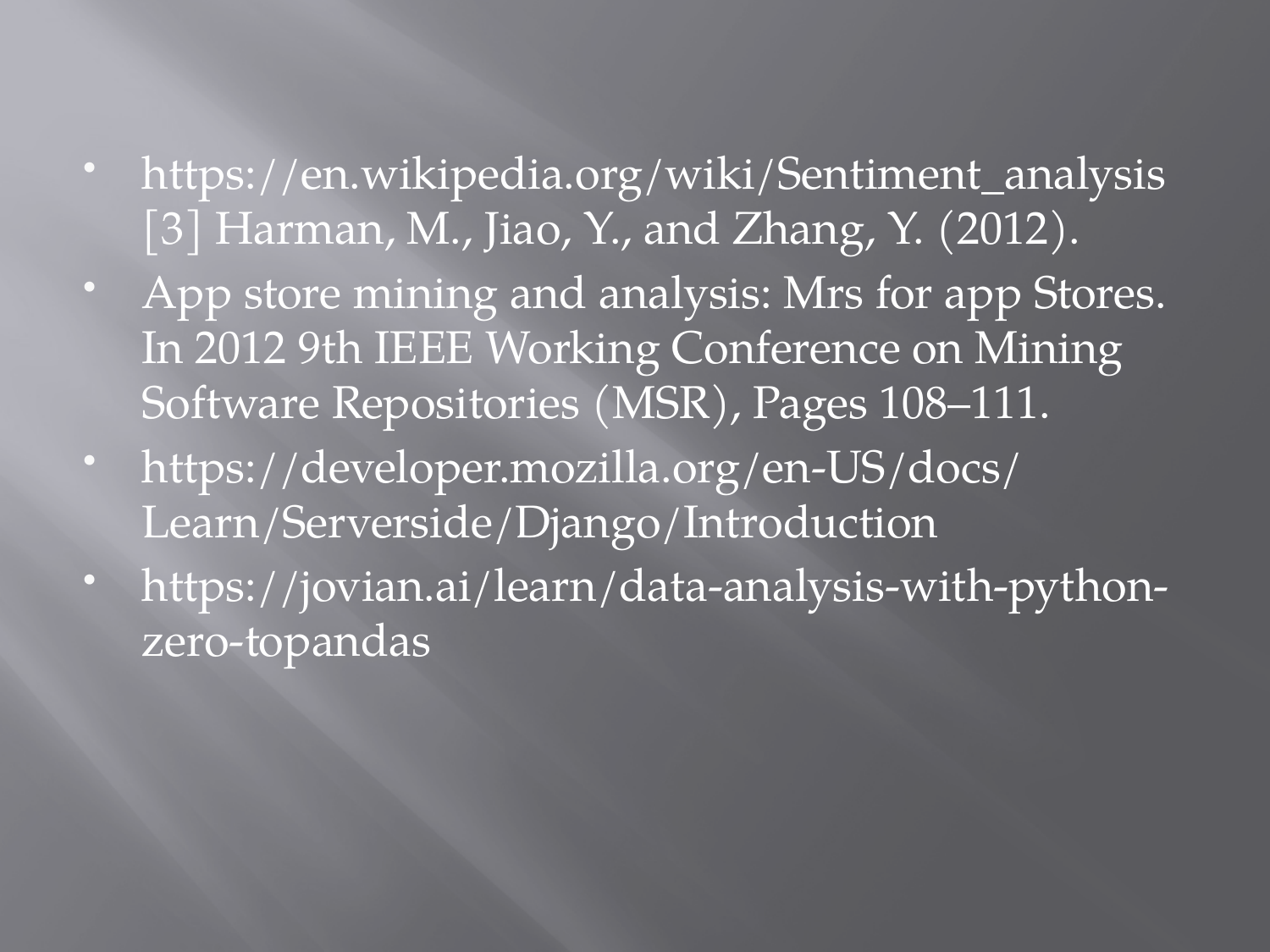

https://en.wikipedia.org/wiki/Sentiment_analysis [3] Harman, M., Jiao, Y., and Zhang, Y. (2012).
App store mining and analysis: Mrs for app Stores. In 2012 9th IEEE Working Conference on Mining Software Repositories (MSR), Pages 108–111.
https://developer.mozilla.org/en-US/docs/Learn/Serverside/Django/Introduction
https://jovian.ai/learn/data-analysis-with-python-zero-topandas